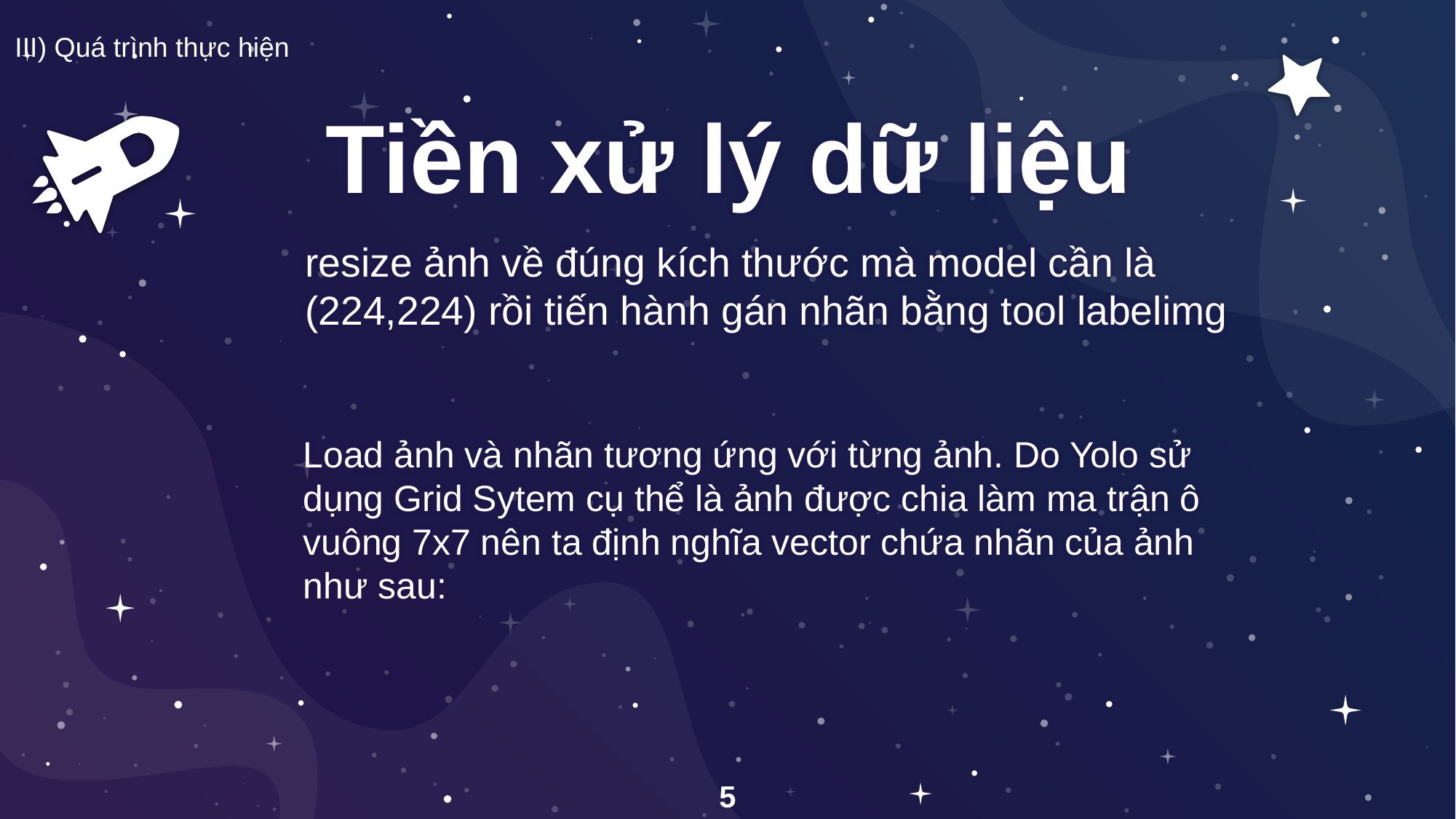

III) Quá trình thực hiện
Tiền xử lý dữ liệu

resize ảnh về đúng kích thước mà model cần là (224,224) rồi tiến hành gán nhãn bằng tool labelimg
Load ảnh và nhãn tương ứng với từng ảnh. Do Yolo sử dụng Grid Sytem cụ thể là ảnh được chia làm ma trận ô vuông 7x7 nên ta định nghĩa vector chứa nhãn của ảnh như sau:
5